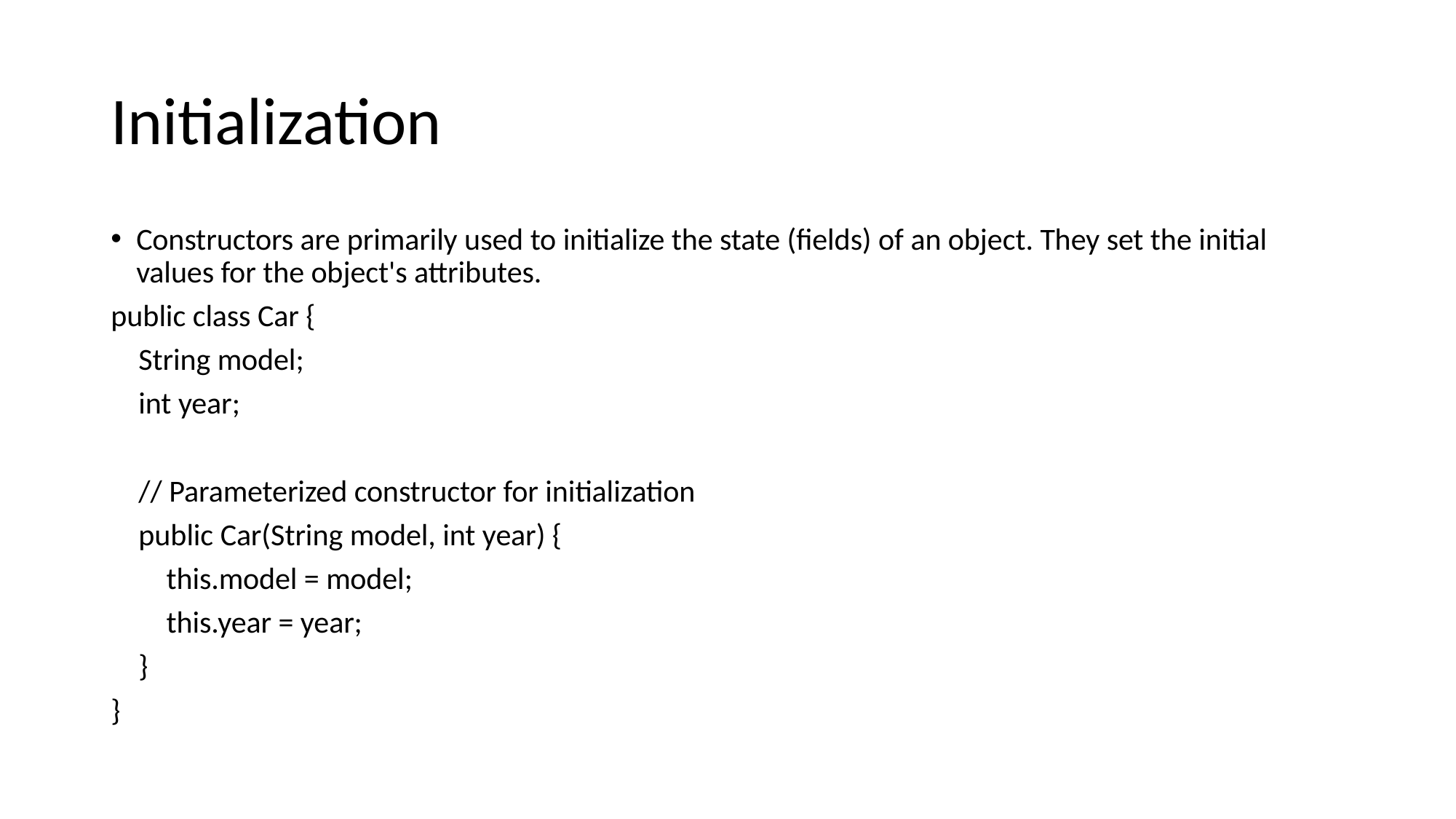

# Initialization
Constructors are primarily used to initialize the state (fields) of an object. They set the initial values for the object's attributes.
public class Car {
    String model;
    int year;

    // Parameterized constructor for initialization
    public Car(String model, int year) {
        this.model = model;
        this.year = year;
    }
}